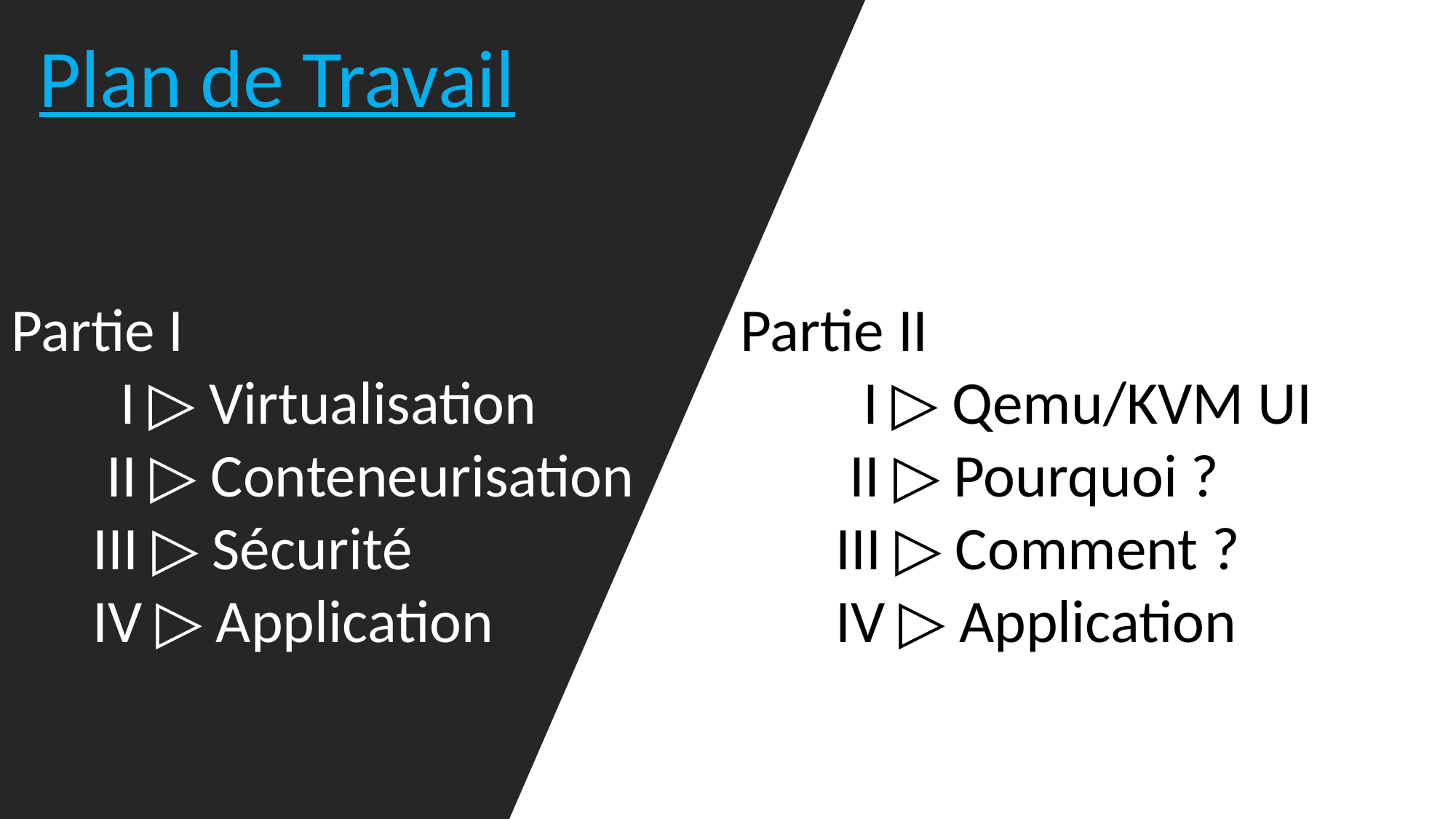

# Plan de Travail
Partie I
	I ▷ Virtualisation
       II ▷ Conteneurisation
      III ▷ Sécurité
      IV ▷ Application
Partie II
	 I ▷ Qemu/KVM UI
	II ▷ Pourquoi ?
       III ▷ Comment ?
       IV ▷ Application